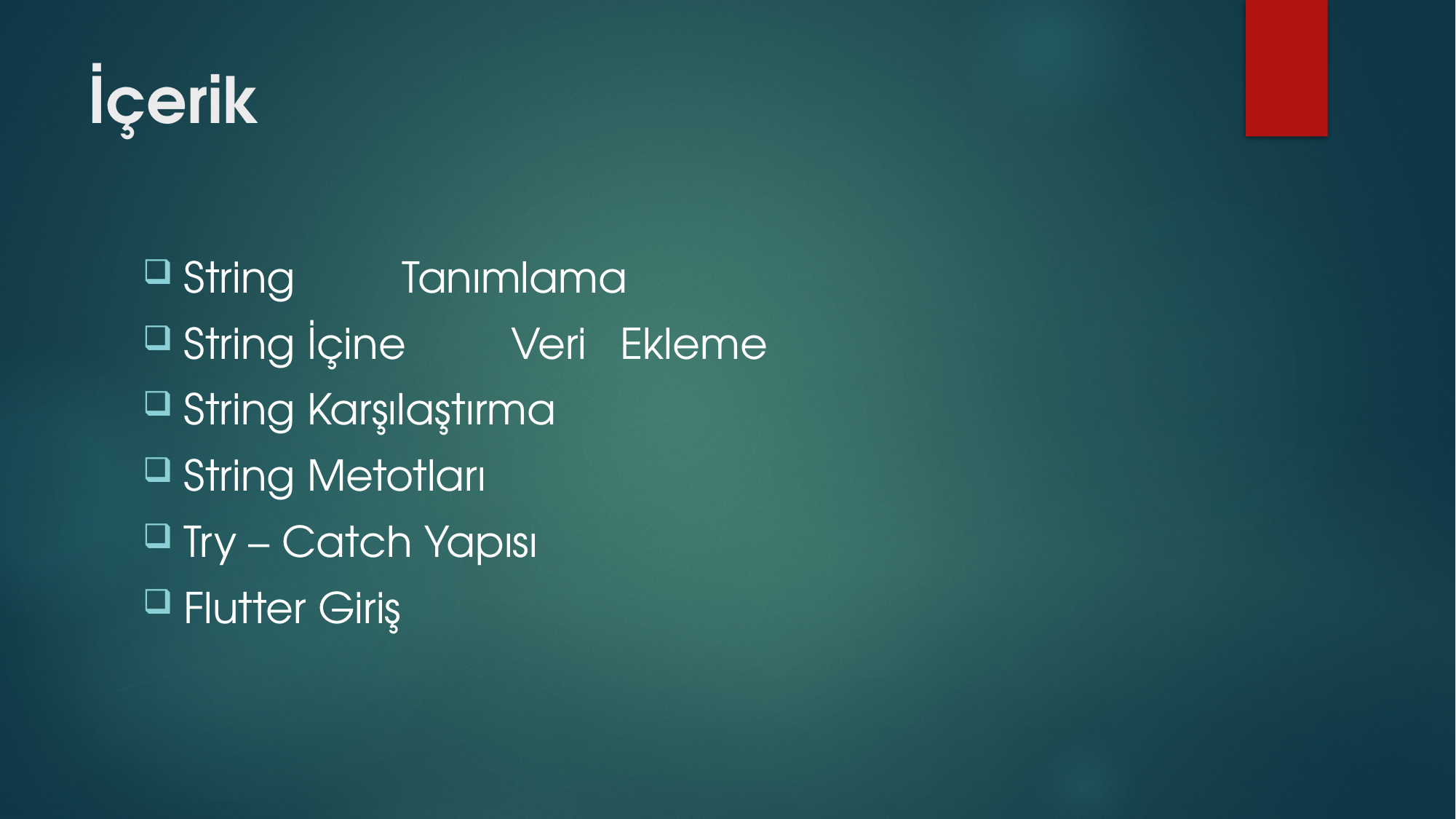

# İçerik
String	Tanımlama
String İçine	Veri	Ekleme
String Karşılaştırma
String Metotları
Try – Catch Yapısı
Flutter Giriş